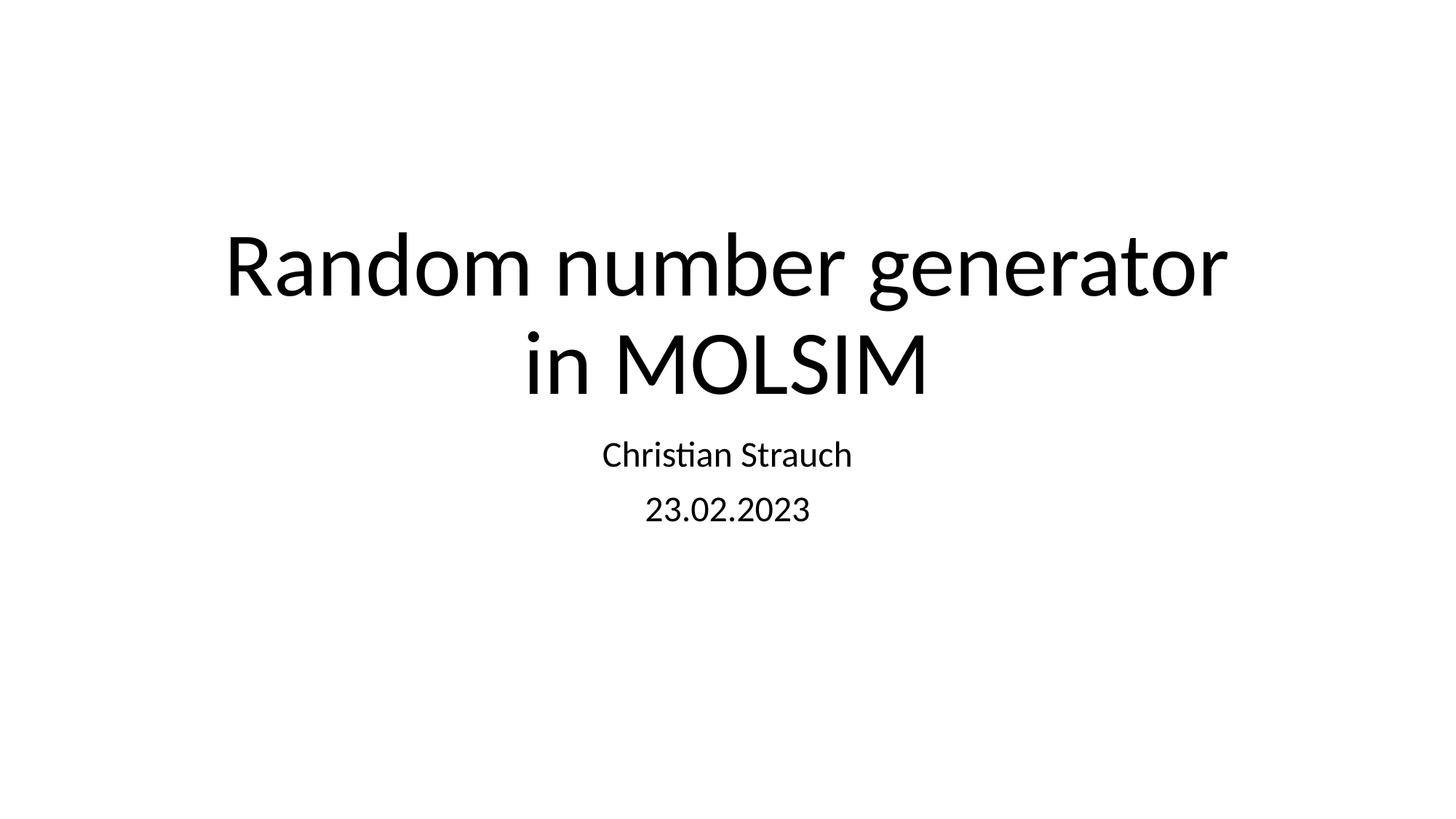

# Random number generator in MOLSIM
Christian Strauch
23.02.2023